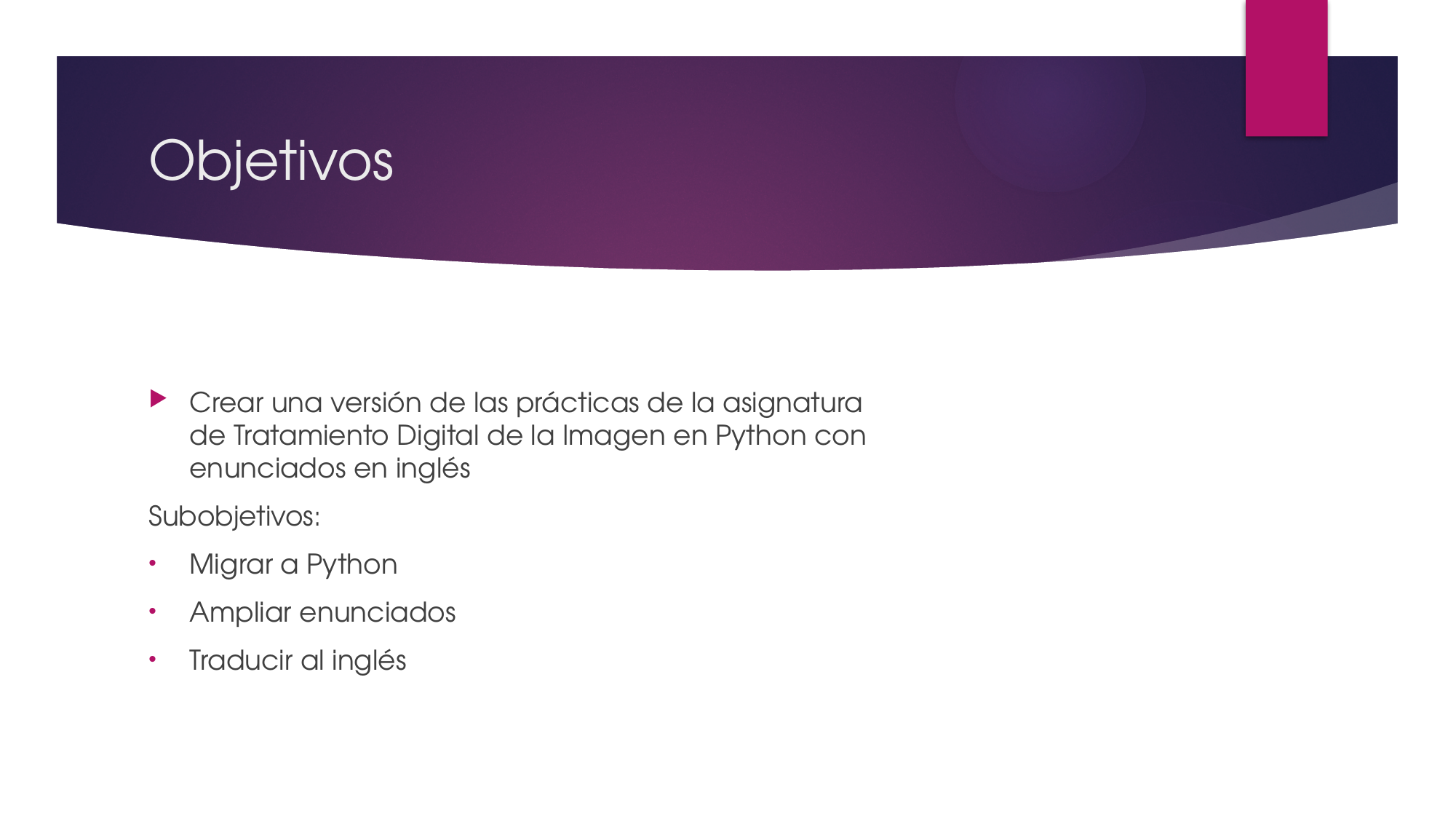

# Objetivos
Crear una versión de las prácticas de la asignatura de Tratamiento Digital de la Imagen en Python con enunciados en inglés
Subobjetivos:
Migrar a Python
Ampliar enunciados
Traducir al inglés